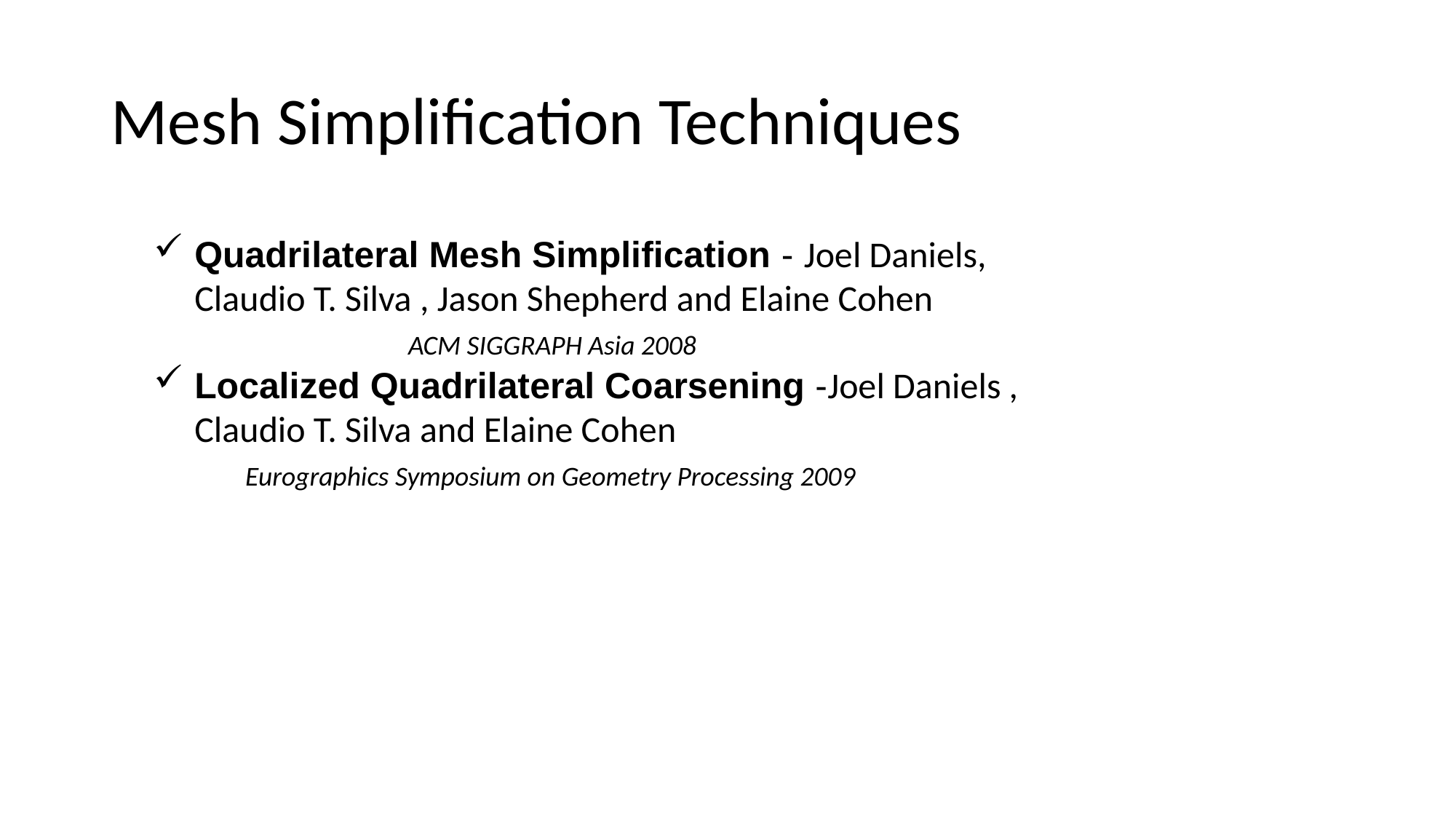

# Mesh Simplification Techniques
Quadrilateral Mesh Simplification - Joel Daniels, Claudio T. Silva , Jason Shepherd and Elaine Cohen
                         ACM SIGGRAPH Asia 2008
Localized Quadrilateral Coarsening -Joel Daniels , Claudio T. Silva and Elaine Cohen
         Eurographics Symposium on Geometry Processing 2009